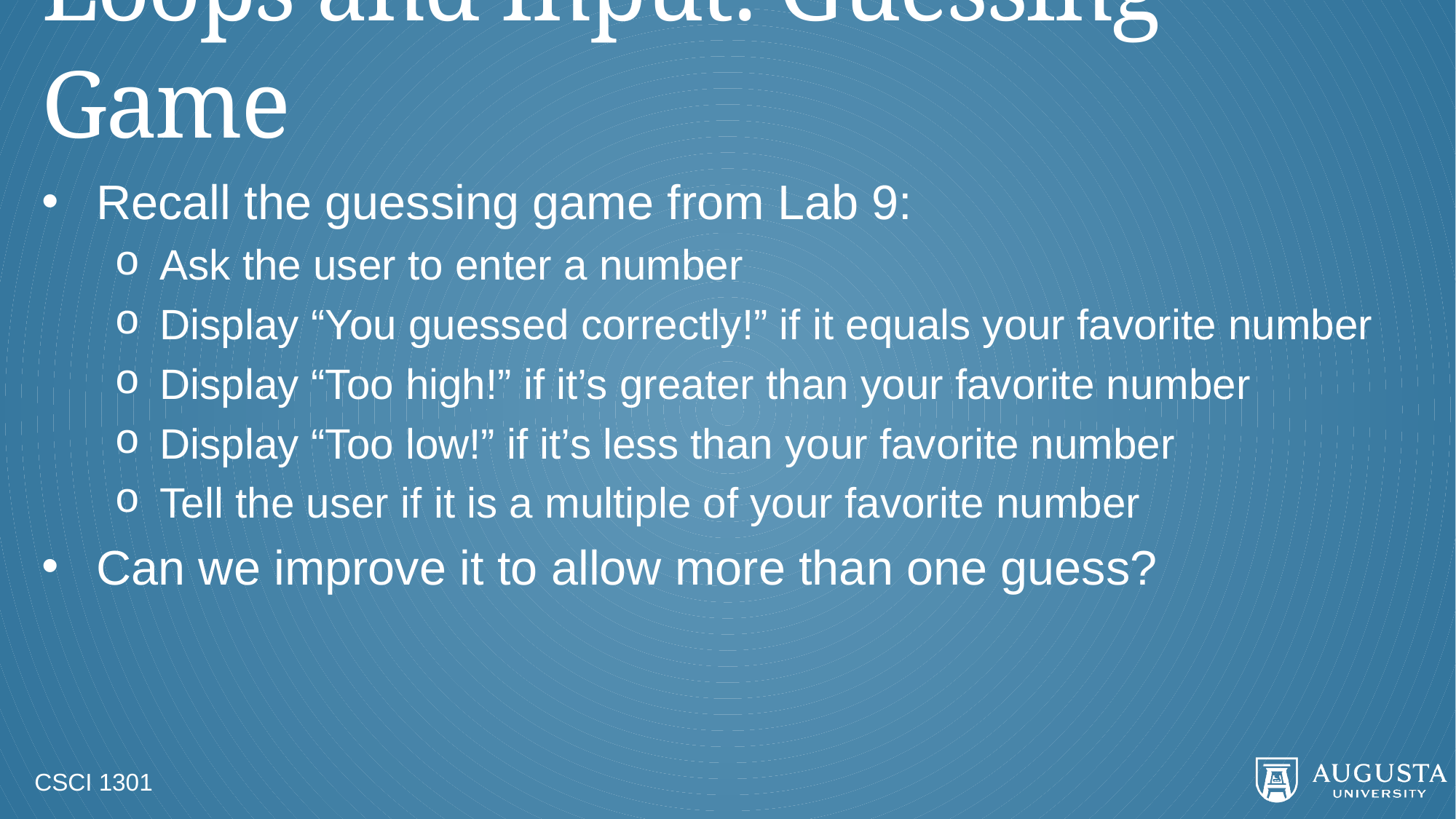

# Loops and Input: Guessing Game
Recall the guessing game from Lab 9:
Ask the user to enter a number
Display “You guessed correctly!” if it equals your favorite number
Display “Too high!” if it’s greater than your favorite number
Display “Too low!” if it’s less than your favorite number
Tell the user if it is a multiple of your favorite number
Can we improve it to allow more than one guess?
CSCI 1301